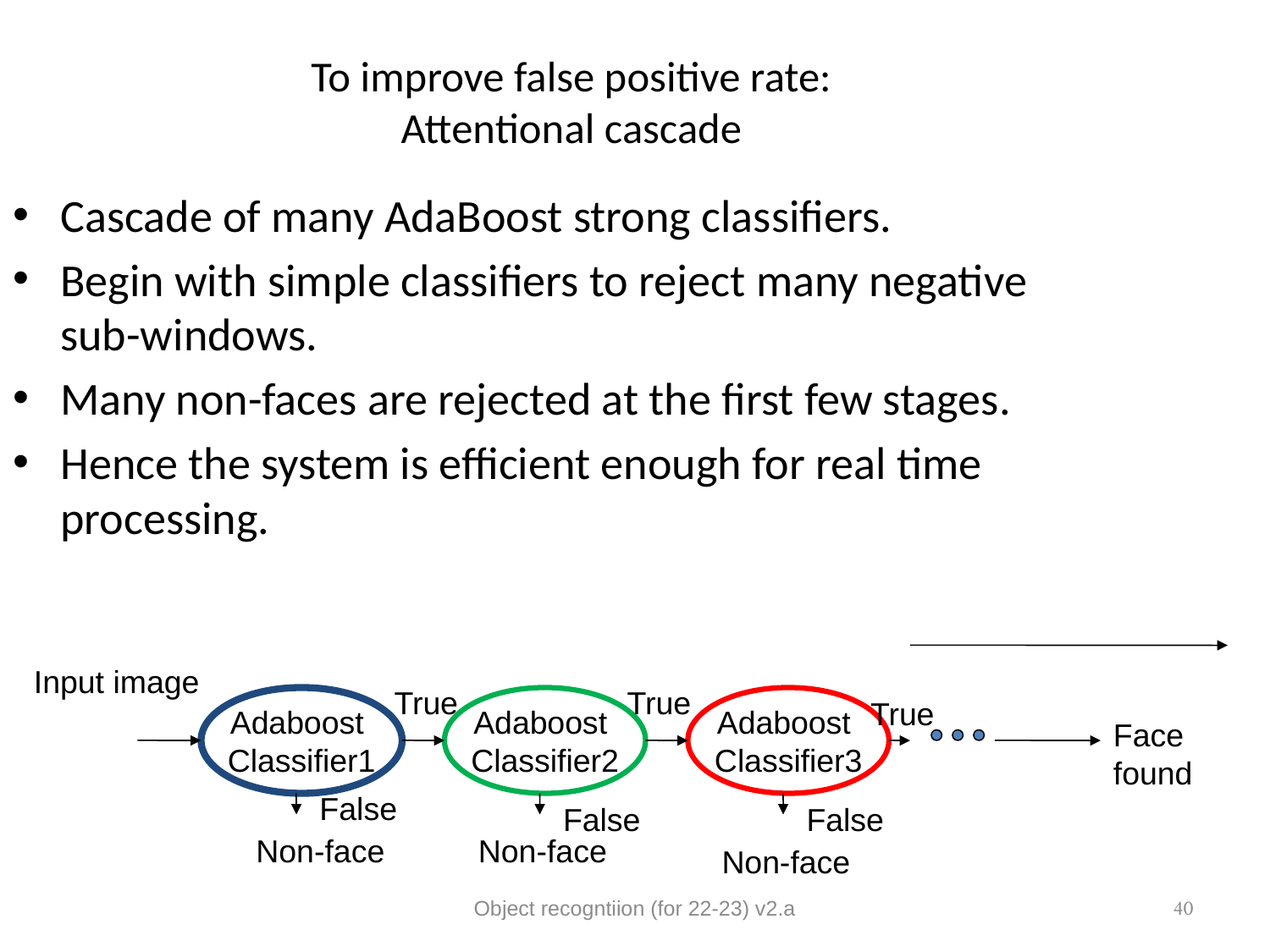

To improve false positive rate:
Attentional cascade
Cascade of many AdaBoost strong classifiers.
Begin with simple classifiers to reject many negative sub-windows.
Many non-faces are rejected at the first few stages.
Hence the system is efficient enough for real time processing.

Input image

True
True
Adaboost
Classifier1
Adaboost
Classifier2
Adaboost
Classifier3
True
Face
found

False

False

False
Non-face
Non-face
Non-face
Object recogntiion (for 22-23) v2.a
40